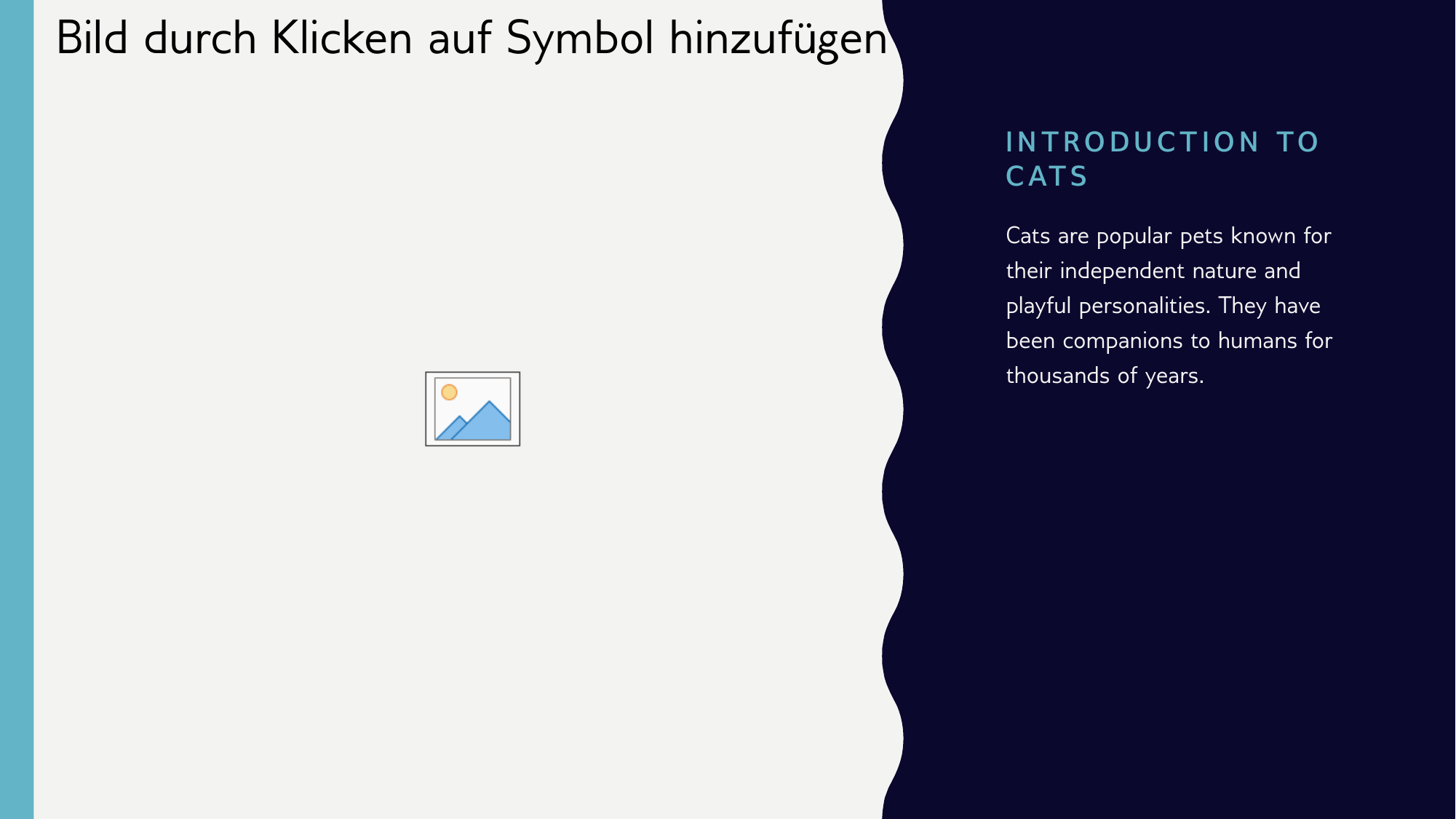

# Introduction to Cats
Cats are popular pets known for their independent nature and playful personalities. They have been companions to humans for thousands of years.